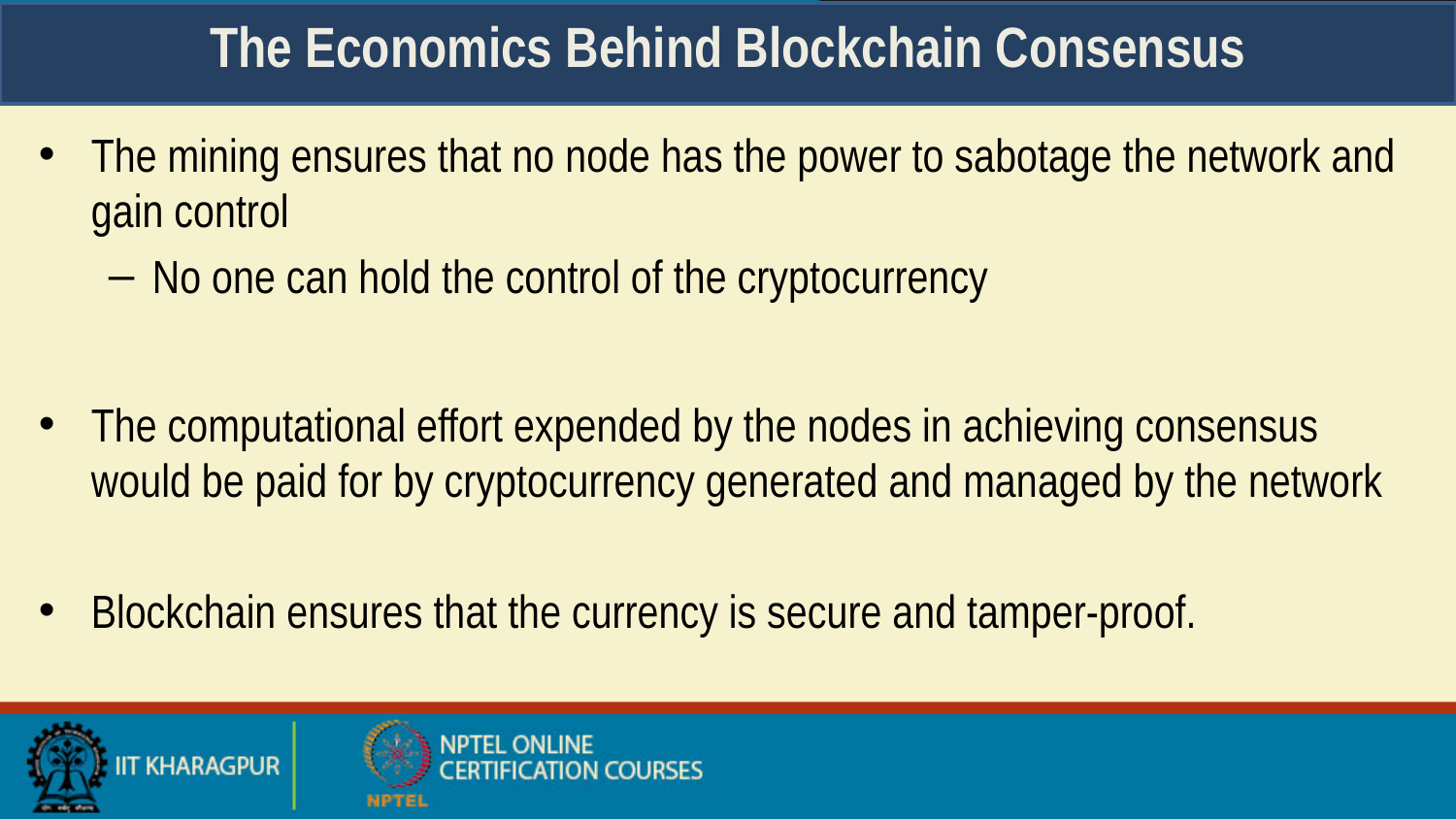

# The Economics Behind Blockchain Consensus
The mining ensures that no node has the power to sabotage the network and gain control
No one can hold the control of the cryptocurrency

The computational effort expended by the nodes in achieving consensus would be paid for by cryptocurrency generated and managed by the network

Blockchain ensures that the currency is secure and tamper-proof.